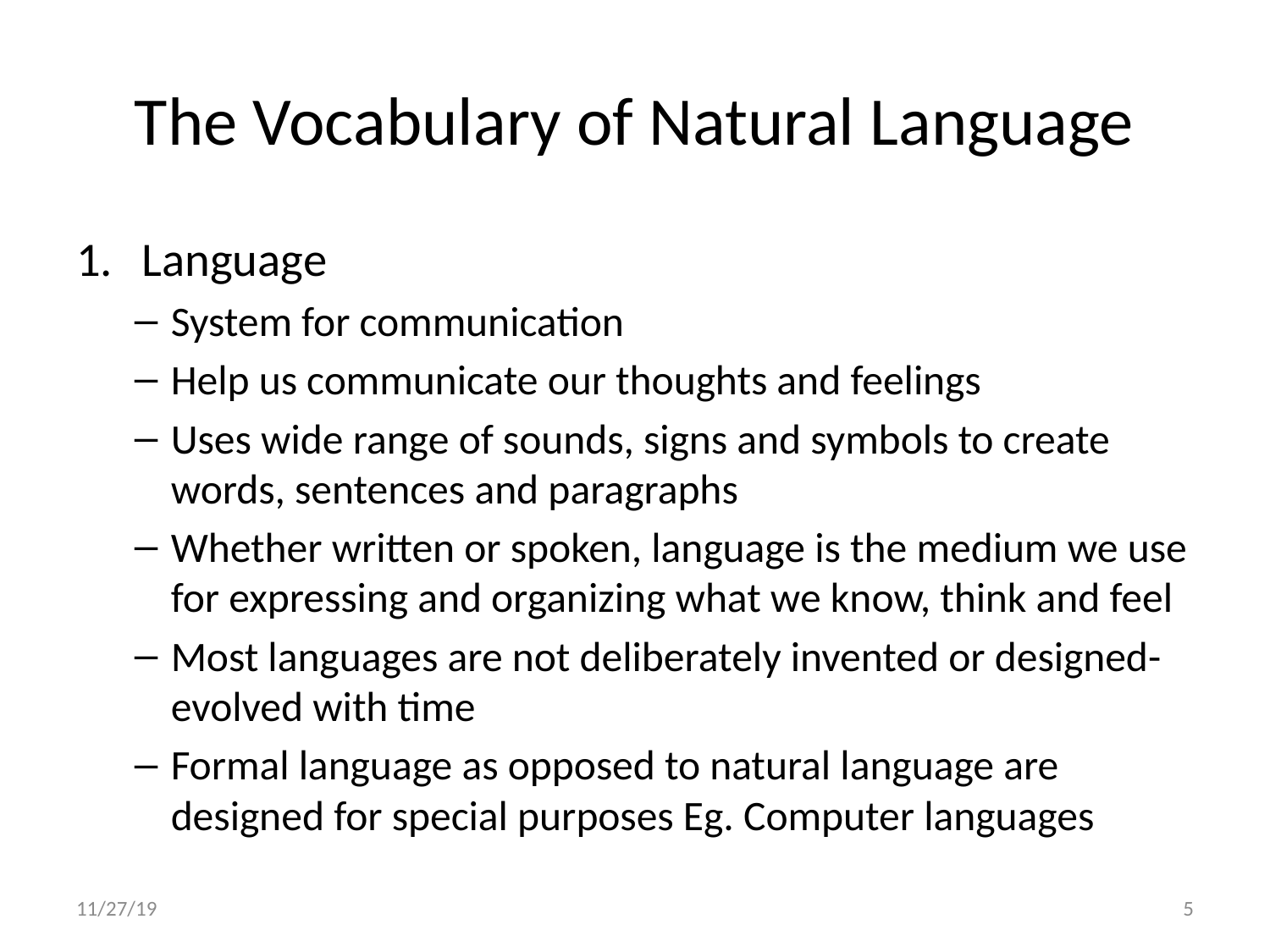

# The Vocabulary of Natural Language
Language
System for communication
Help us communicate our thoughts and feelings
Uses wide range of sounds, signs and symbols to create words, sentences and paragraphs
Whether written or spoken, language is the medium we use for expressing and organizing what we know, think and feel
Most languages are not deliberately invented or designed-evolved with time
Formal language as opposed to natural language are designed for special purposes Eg. Computer languages
11/27/19
5